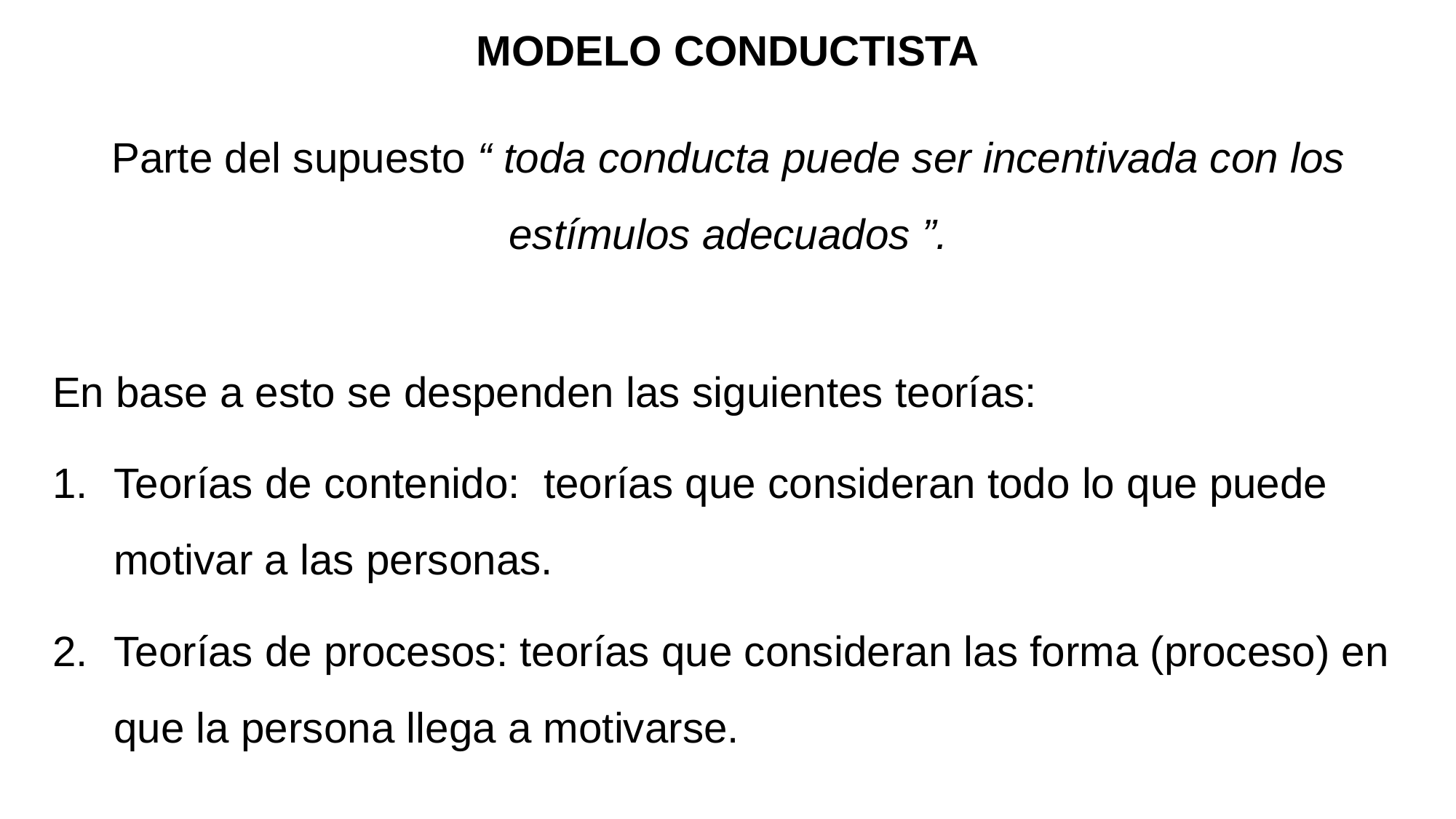

# MODELO CONDUCTISTA
Parte del supuesto “ toda conducta puede ser incentivada con los estímulos adecuados ”.

En base a esto se despenden las siguientes teorías:
Teorías de contenido:  teorías que consideran todo lo que puede motivar a las personas.
Teorías de procesos: teorías que consideran las forma (proceso) en que la persona llega a motivarse.